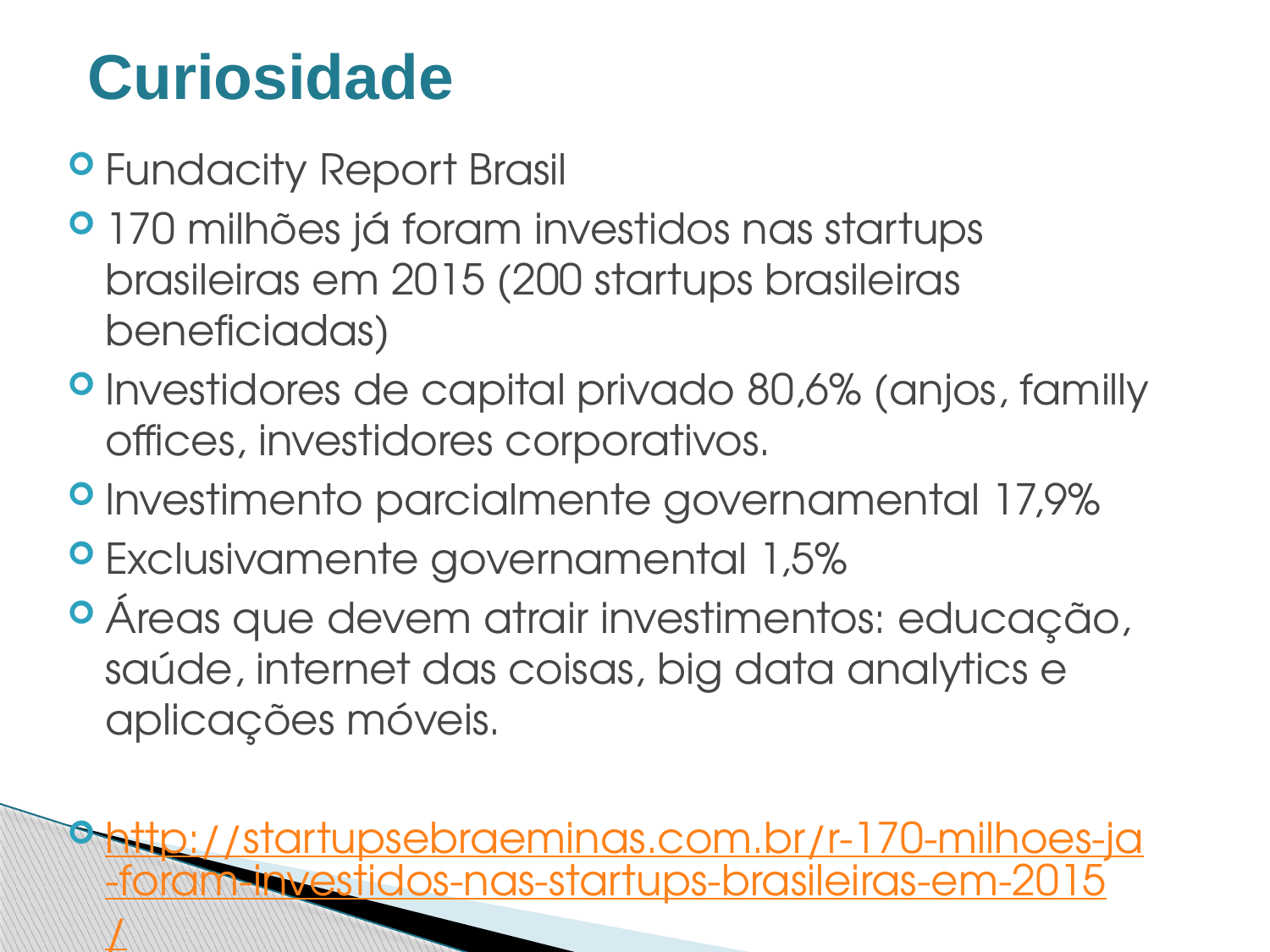

Curiosidade
Fundacity Report Brasil
170 milhões já foram investidos nas startups brasileiras em 2015 (200 startups brasileiras beneficiadas)
Investidores de capital privado 80,6% (anjos, familly offices, investidores corporativos.
Investimento parcialmente governamental 17,9%
Exclusivamente governamental 1,5%
Áreas que devem atrair investimentos: educação, saúde, internet das coisas, big data analytics e aplicações móveis.

http://startupsebraeminas.com.br/r-170-milhoes-ja-foram-investidos-nas-startups-brasileiras-em-2015/